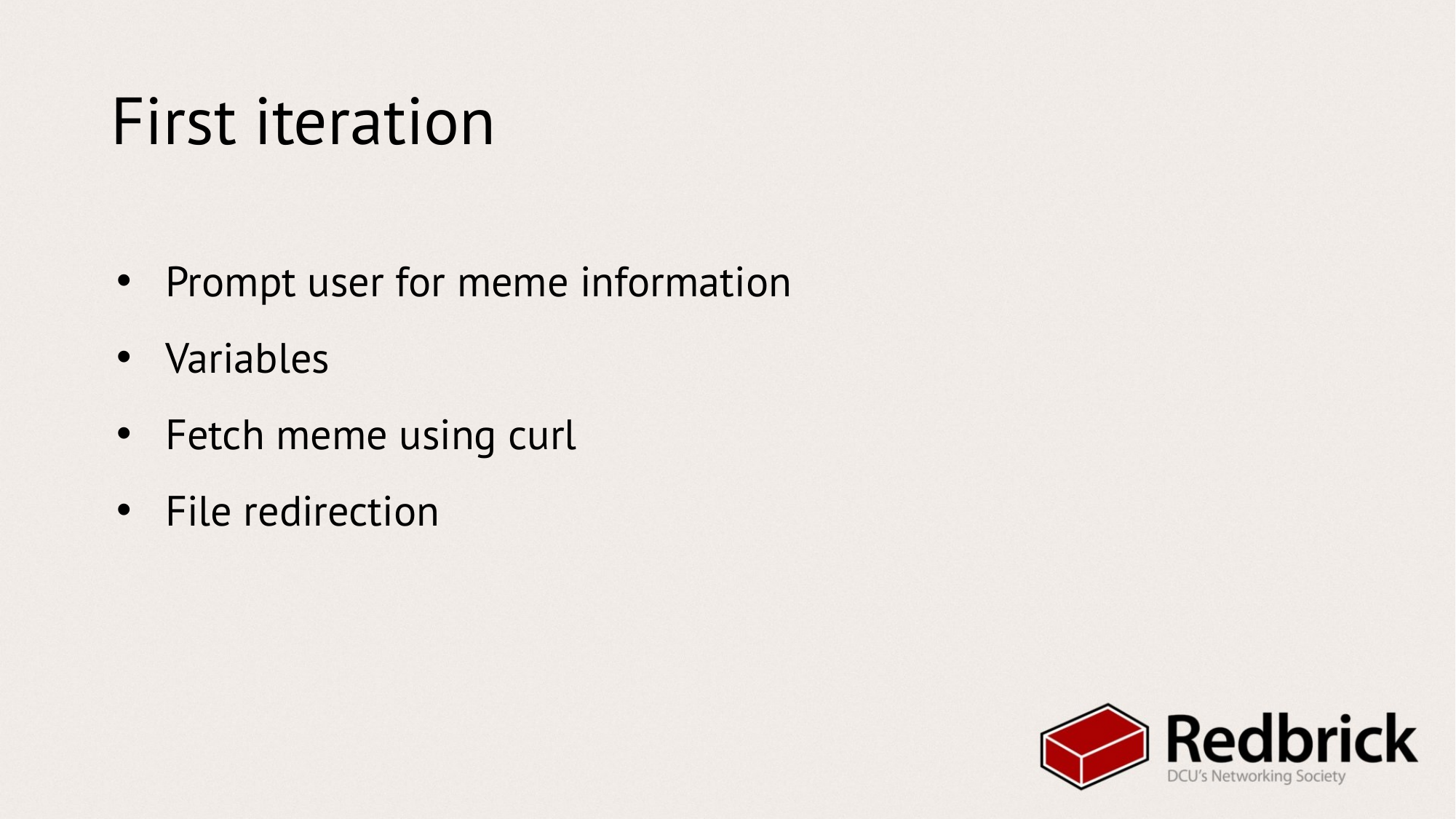

# First iteration
Prompt user for meme information
Variables
Fetch meme using curl
File redirection